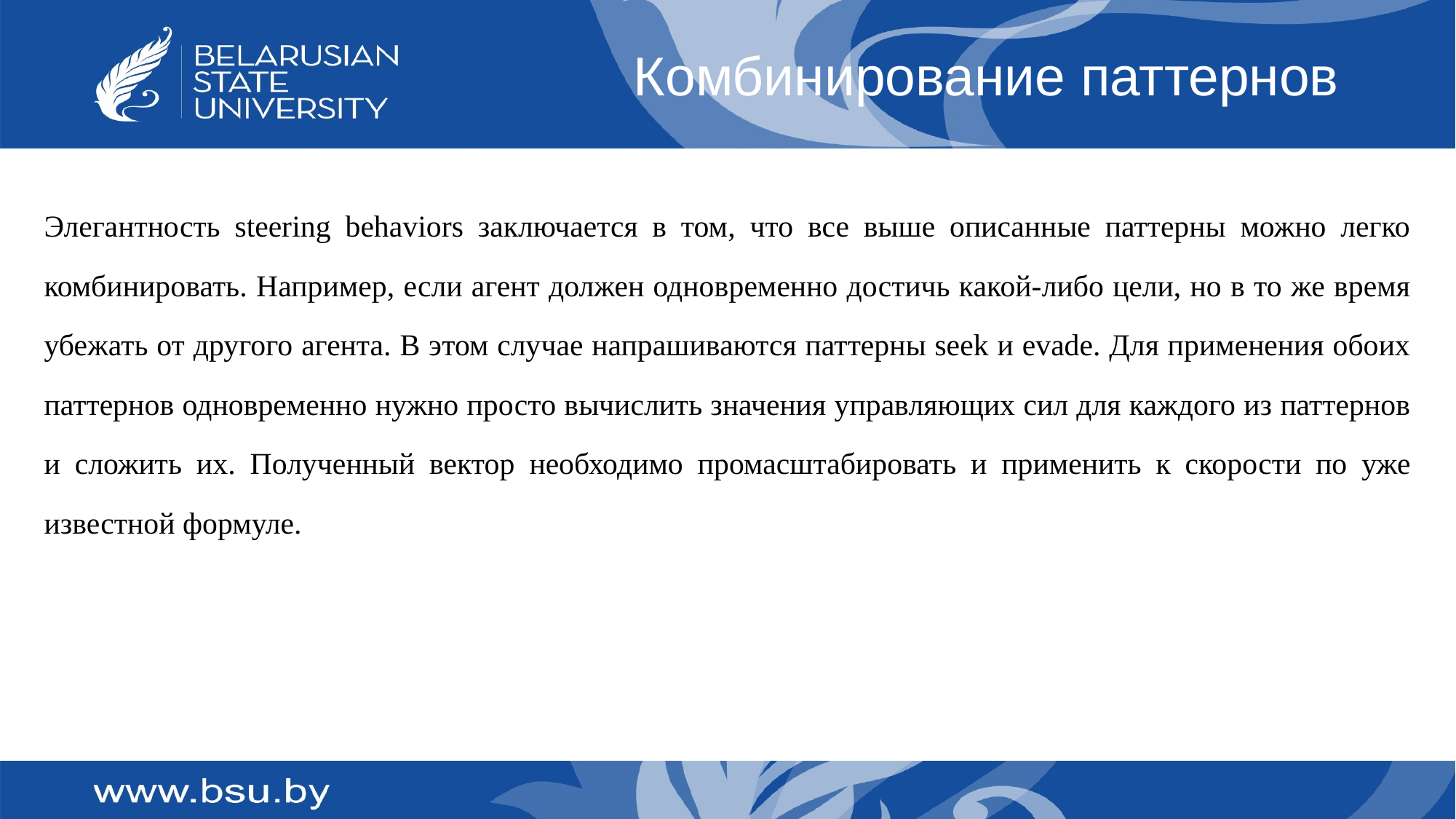

# Комбинирование паттернов
Элегантность steering behaviors заключается в том, что все выше описанные паттерны можно легко комбинировать. Например, если агент должен одновременно достичь какой-либо цели, но в то же время убежать от другого агента. В этом случае напрашиваются паттерны seek и evade. Для применения обоих паттернов одновременно нужно просто вычислить значения управляющих сил для каждого из паттернов и сложить их. Полученный вектор необходимо промасштабировать и применить к скорости по уже известной формуле.